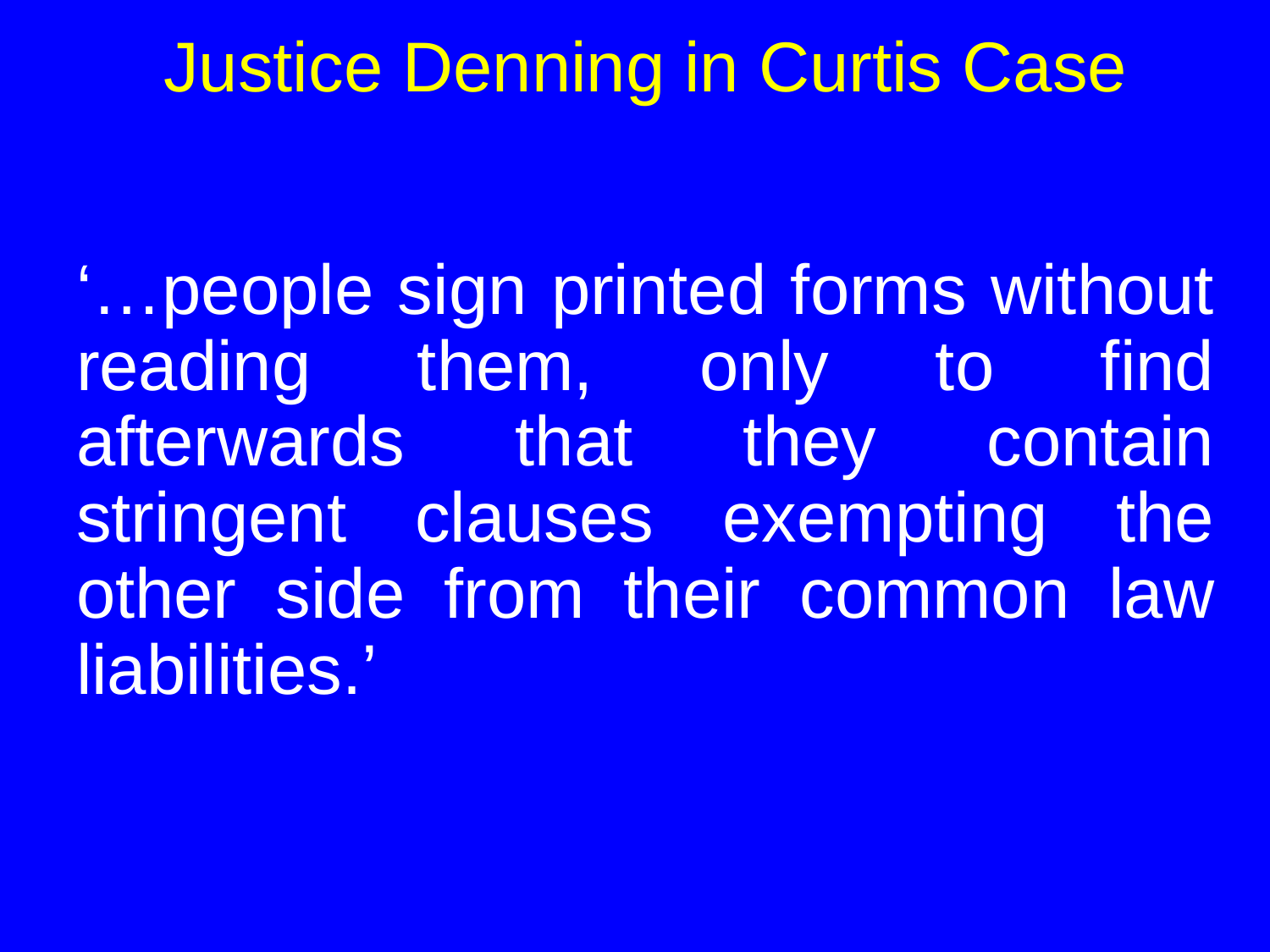

# Justice Denning in Curtis Case

‘…people sign printed forms without reading them, only to find afterwards that they contain stringent clauses exempting the other side from their common law liabilities.’